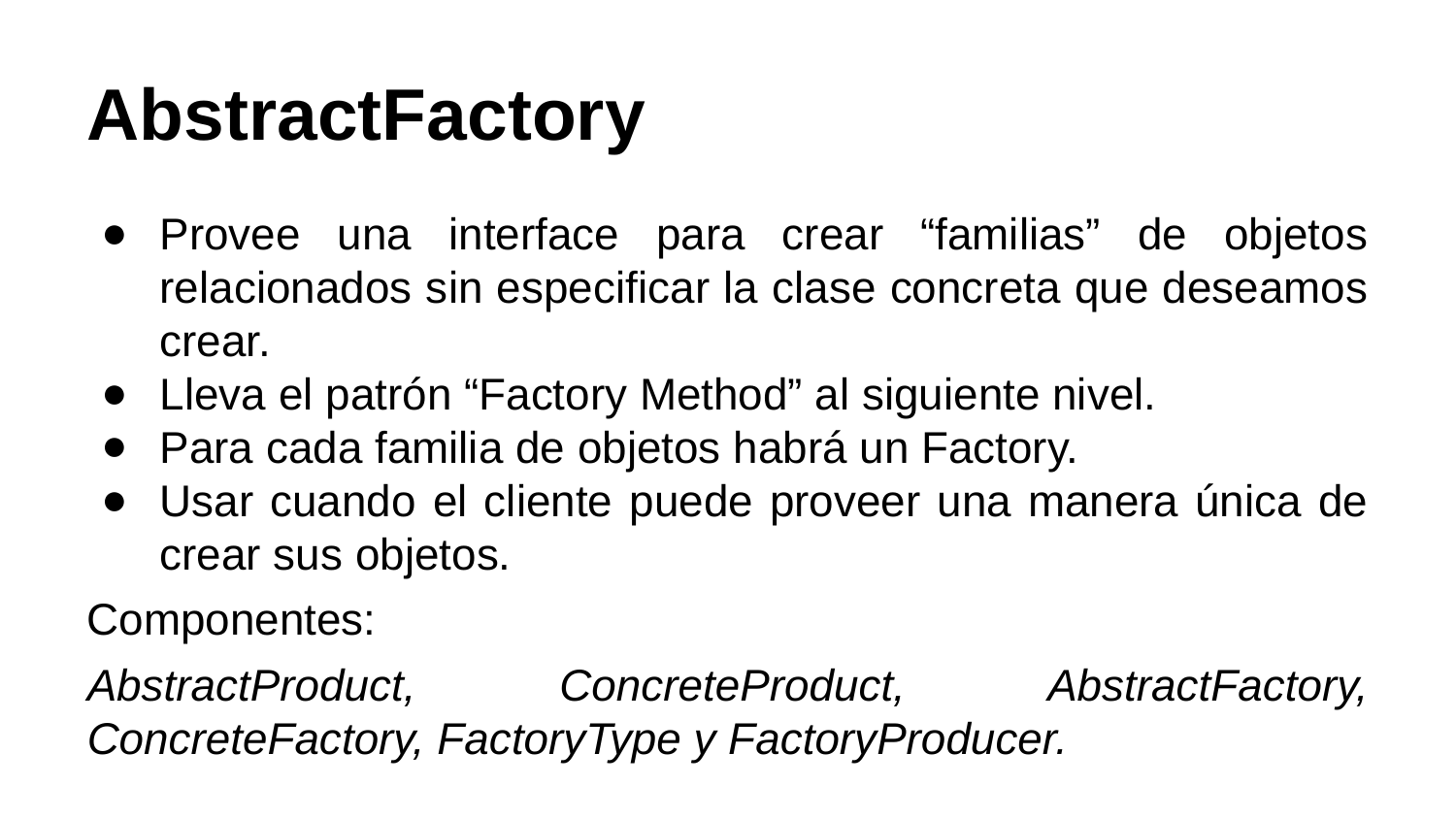

AbstractFactory
Provee una interface para crear “familias” de objetos relacionados sin especificar la clase concreta que deseamos crear.
Lleva el patrón “Factory Method” al siguiente nivel.
Para cada familia de objetos habrá un Factory.
Usar cuando el cliente puede proveer una manera única de crear sus objetos.
Componentes:
AbstractProduct, ConcreteProduct, AbstractFactory, ConcreteFactory, FactoryType y FactoryProducer.